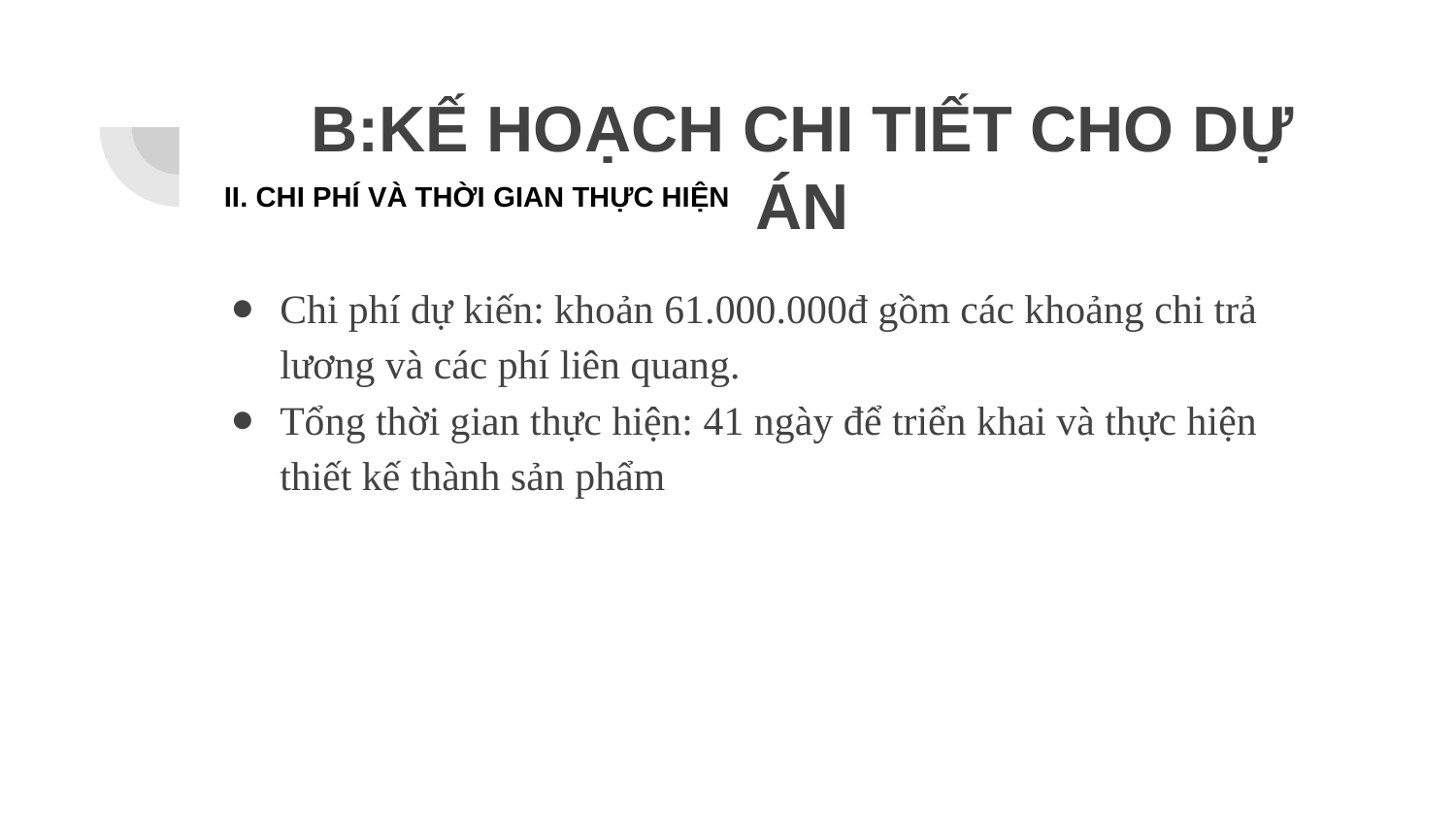

B:KẾ HOẠCH CHI TIẾT CHO DỰ ÁN
II. CHI PHÍ VÀ THỜI GIAN THỰC HIỆN
Chi phí dự kiến: khoản 61.000.000đ gồm các khoảng chi trả lương và các phí liên quang.
Tổng thời gian thực hiện: 41 ngày để triển khai và thực hiện thiết kế thành sản phẩm